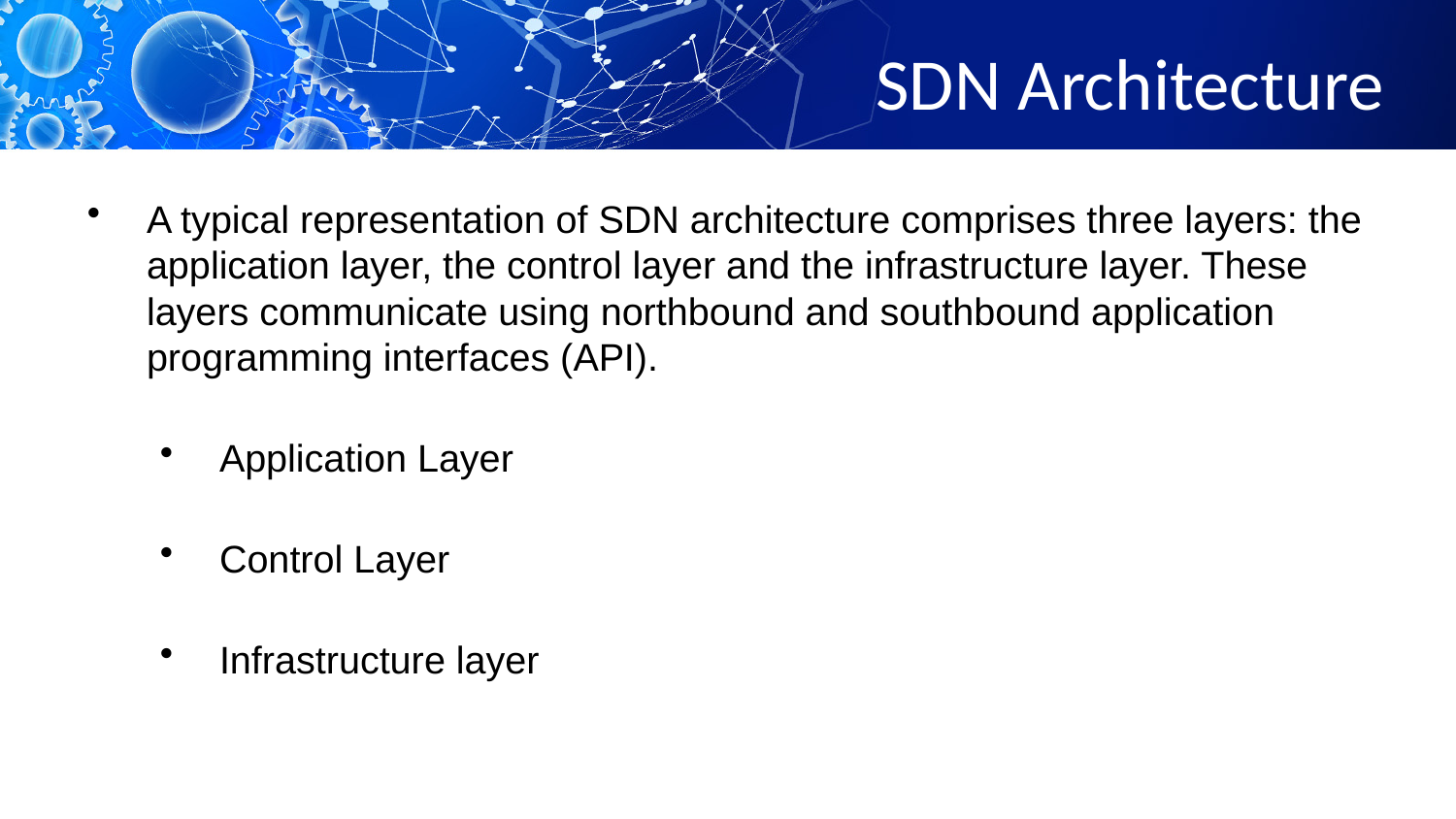

# SDN Architecture
A typical representation of SDN architecture comprises three layers: the application layer, the control layer and the infrastructure layer. These layers communicate using northbound and southbound application programming interfaces (API).
Application Layer
Control Layer
Infrastructure layer